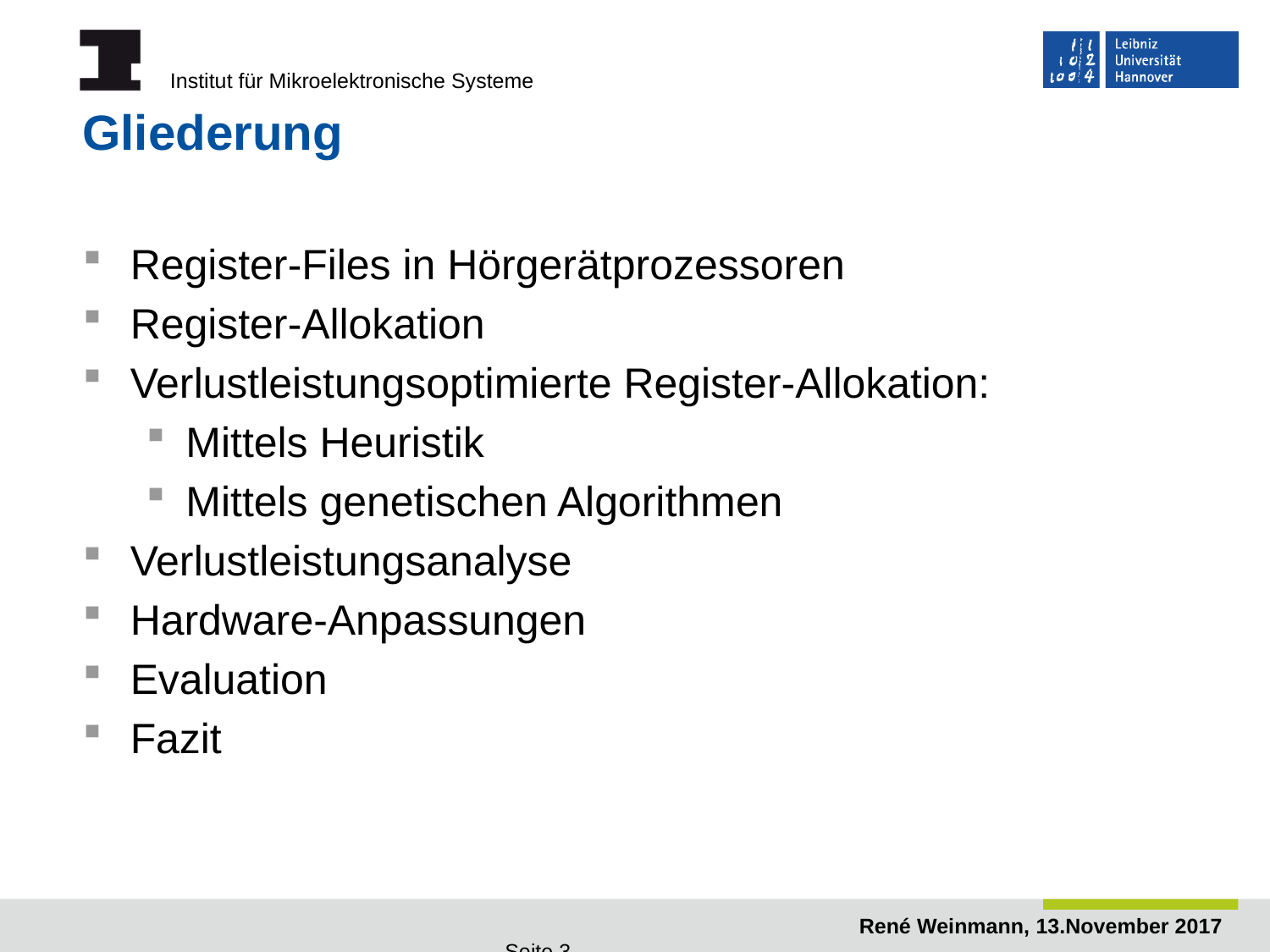

# Gliederung
Register-Files in Hörgerätprozessoren
Register-Allokation
Verlustleistungsoptimierte Register-Allokation:
Mittels Heuristik
Mittels genetischen Algorithmen
Verlustleistungsanalyse
Hardware-Anpassungen
Evaluation
Fazit